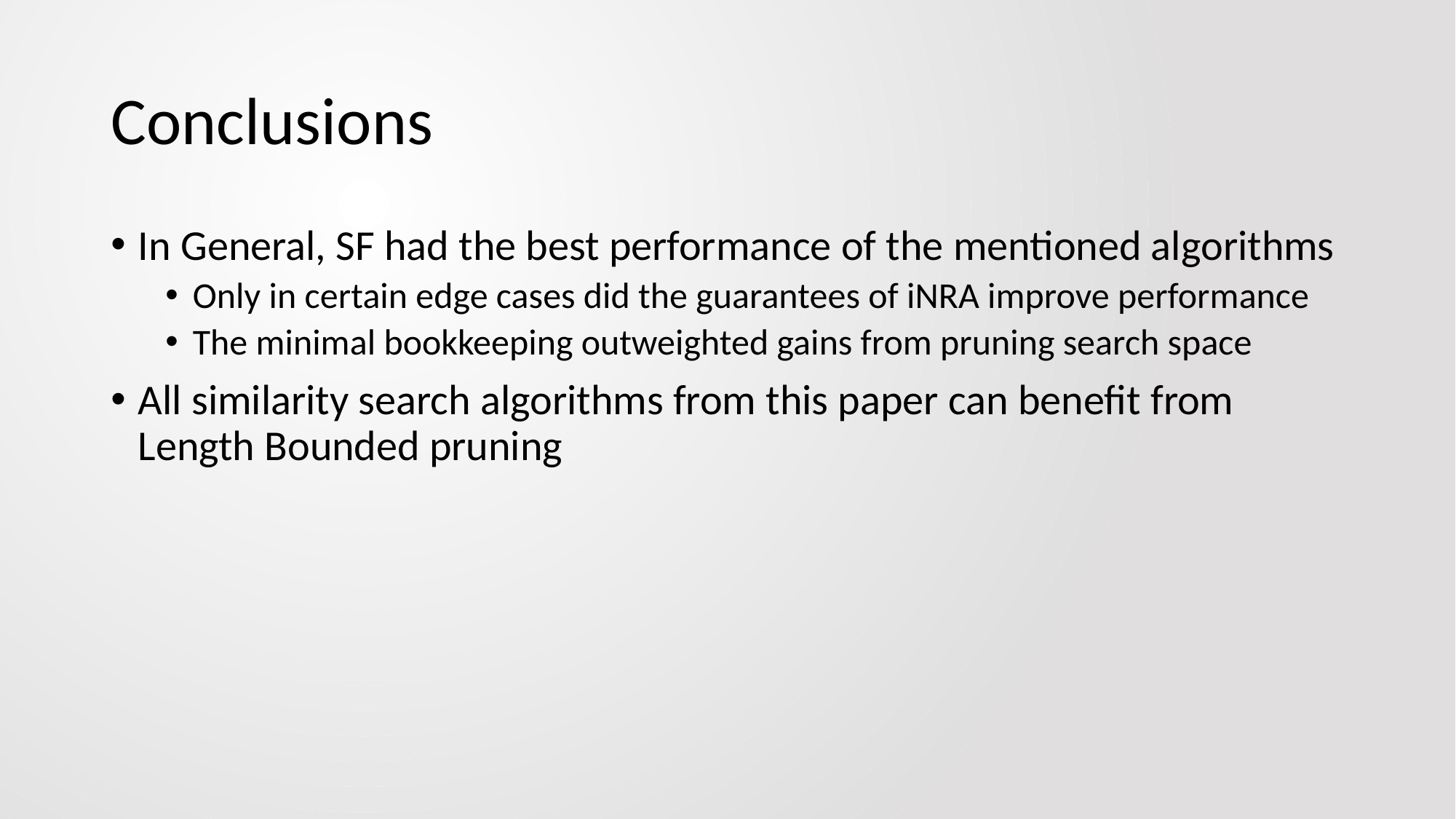

# Conclusions
In General, SF had the best performance of the mentioned algorithms
Only in certain edge cases did the guarantees of iNRA improve performance
The minimal bookkeeping outweighted gains from pruning search space
All similarity search algorithms from this paper can benefit from Length Bounded pruning